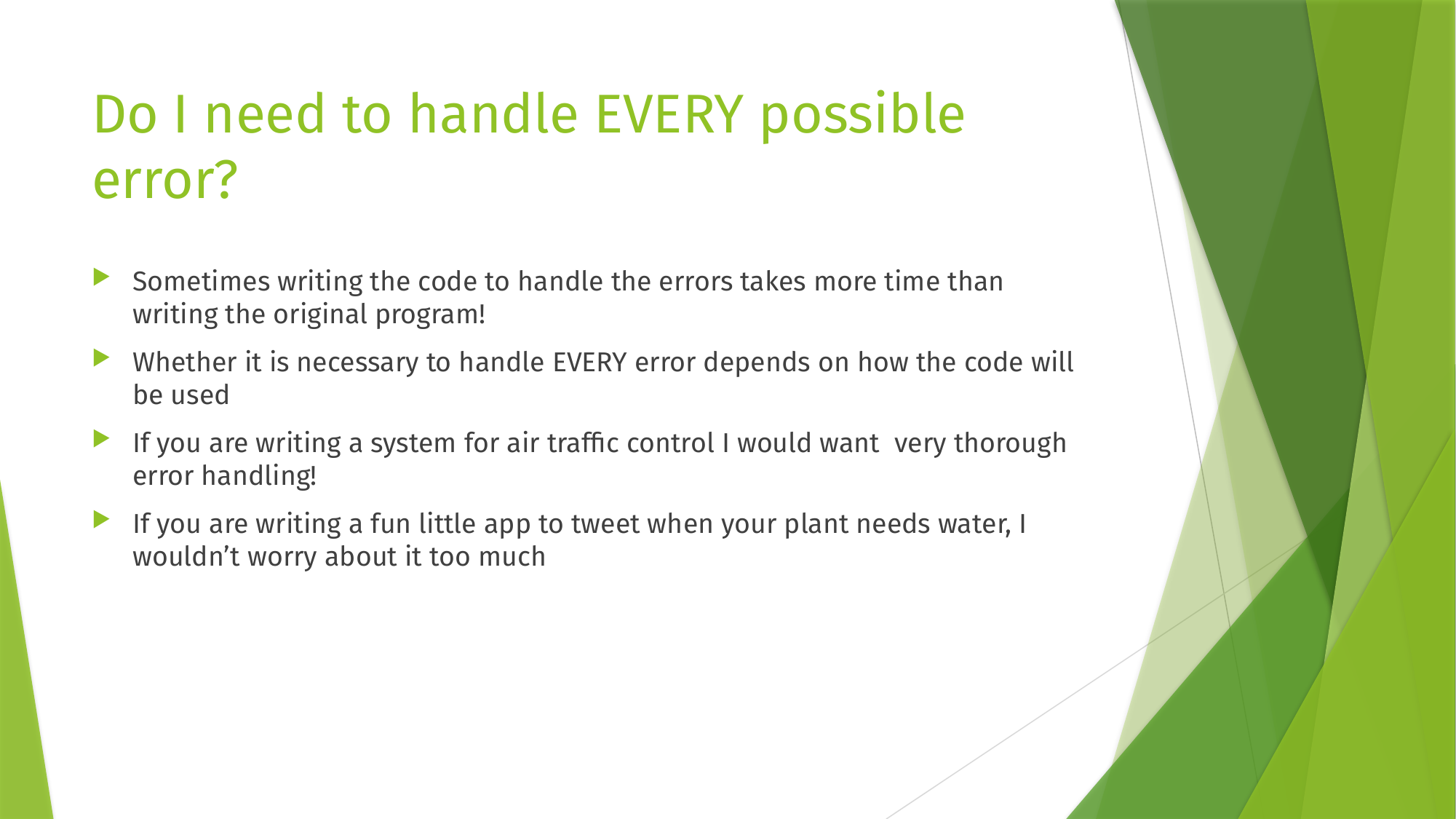

# Do I need to handle EVERY possible error?
Sometimes writing the code to handle the errors takes more time than writing the original program!
Whether it is necessary to handle EVERY error depends on how the code will be used
If you are writing a system for air traffic control I would want  very thorough error handling!
If you are writing a fun little app to tweet when your plant needs water, I wouldn’t worry about it too much